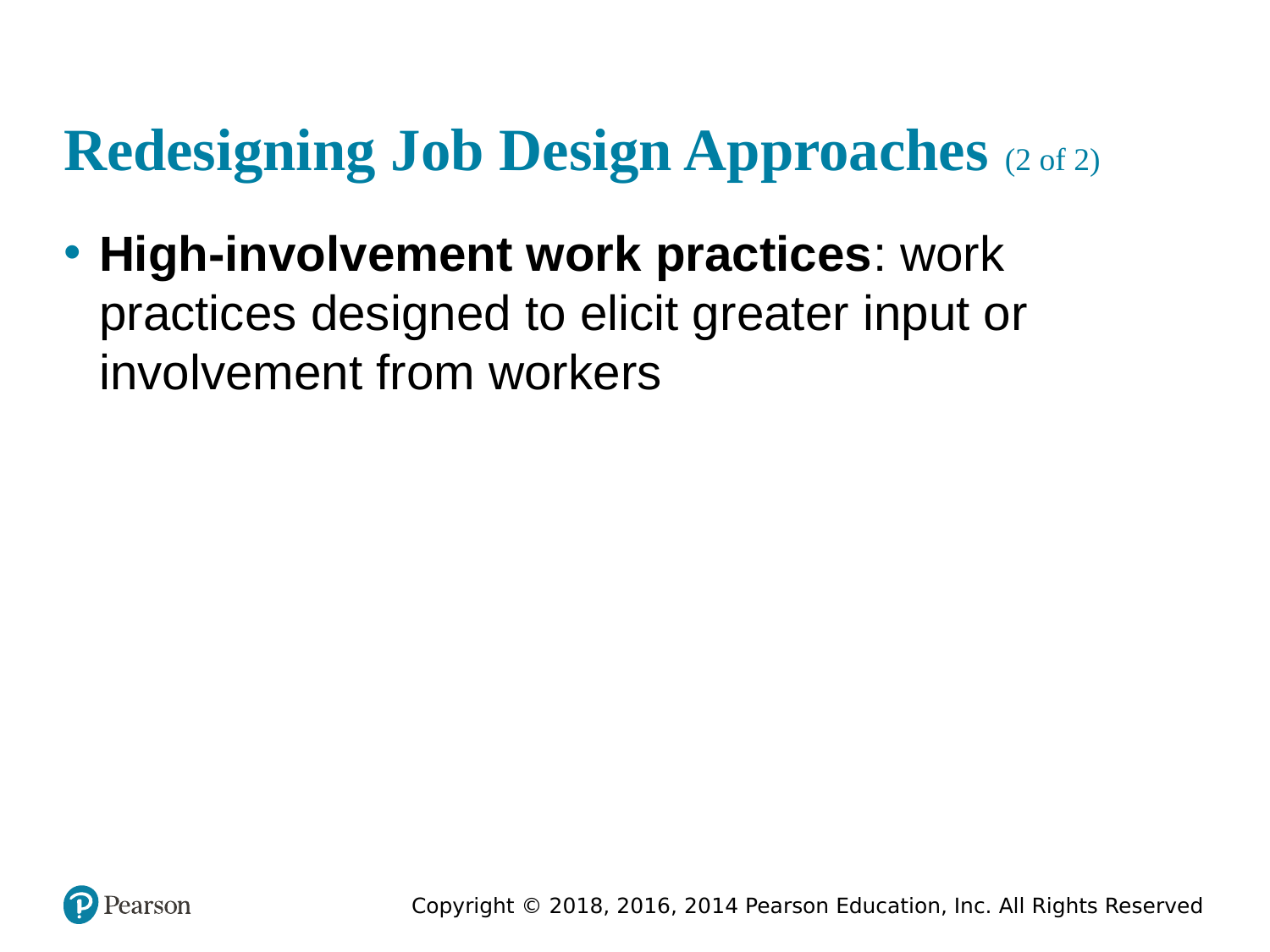

# Redesigning Job Design Approaches (2 of 2)
High-involvement work practices: work practices designed to elicit greater input or involvement from workers